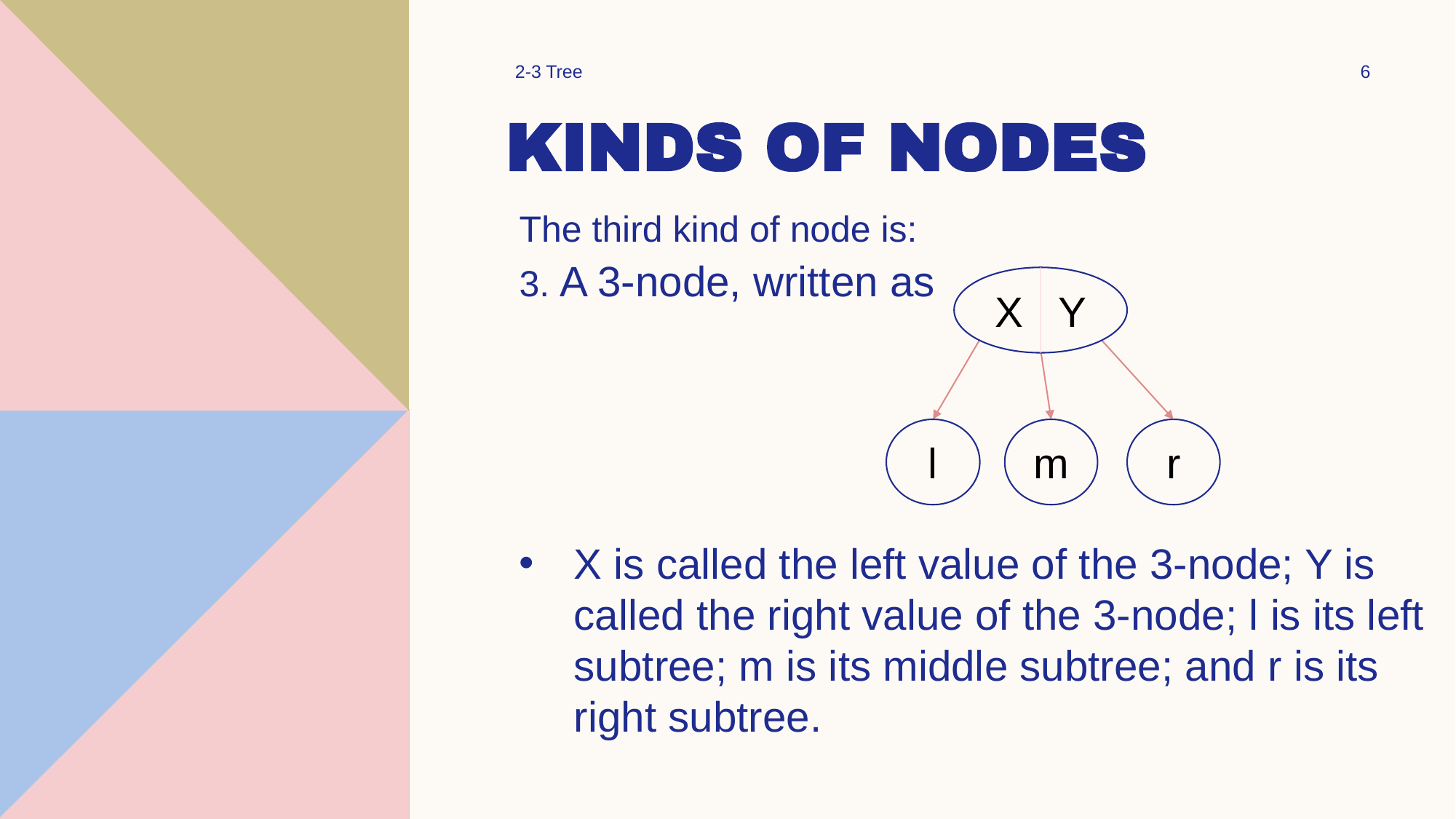

2-3 Tree
6
# Kinds of nodes
The third kind of node is:
3. A 3-node, written as

X is called the left value of the 3-node; Y is called the right value of the 3-node; l is its left subtree; m is its middle subtree; and r is its right subtree.
X   Y
l
m
r